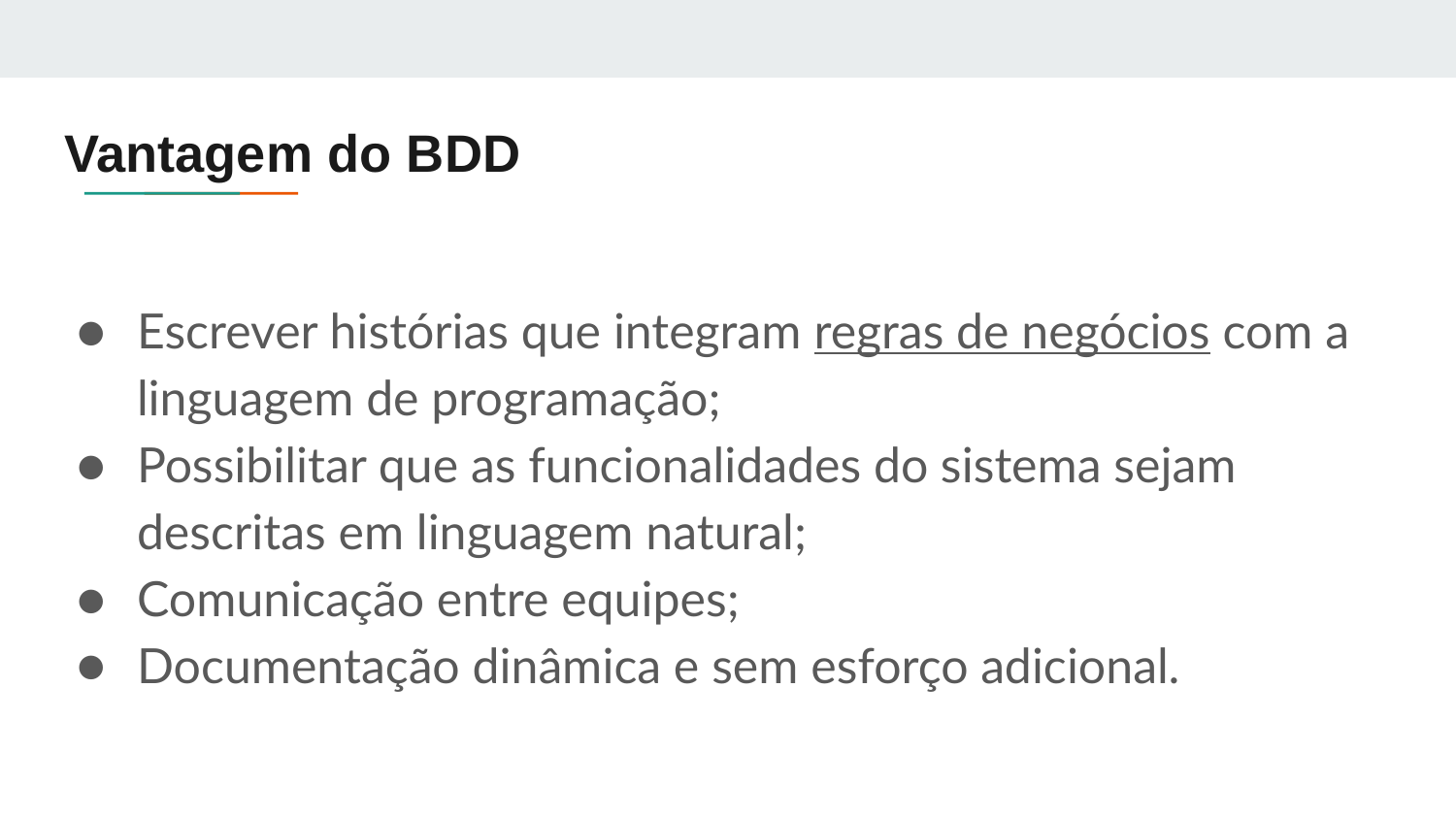

# Vantagem do BDD

Escrever histórias que integram regras de negócios com a linguagem de programação;
Possibilitar que as funcionalidades do sistema sejam descritas em linguagem natural;
Comunicação entre equipes;
Documentação dinâmica e sem esforço adicional.